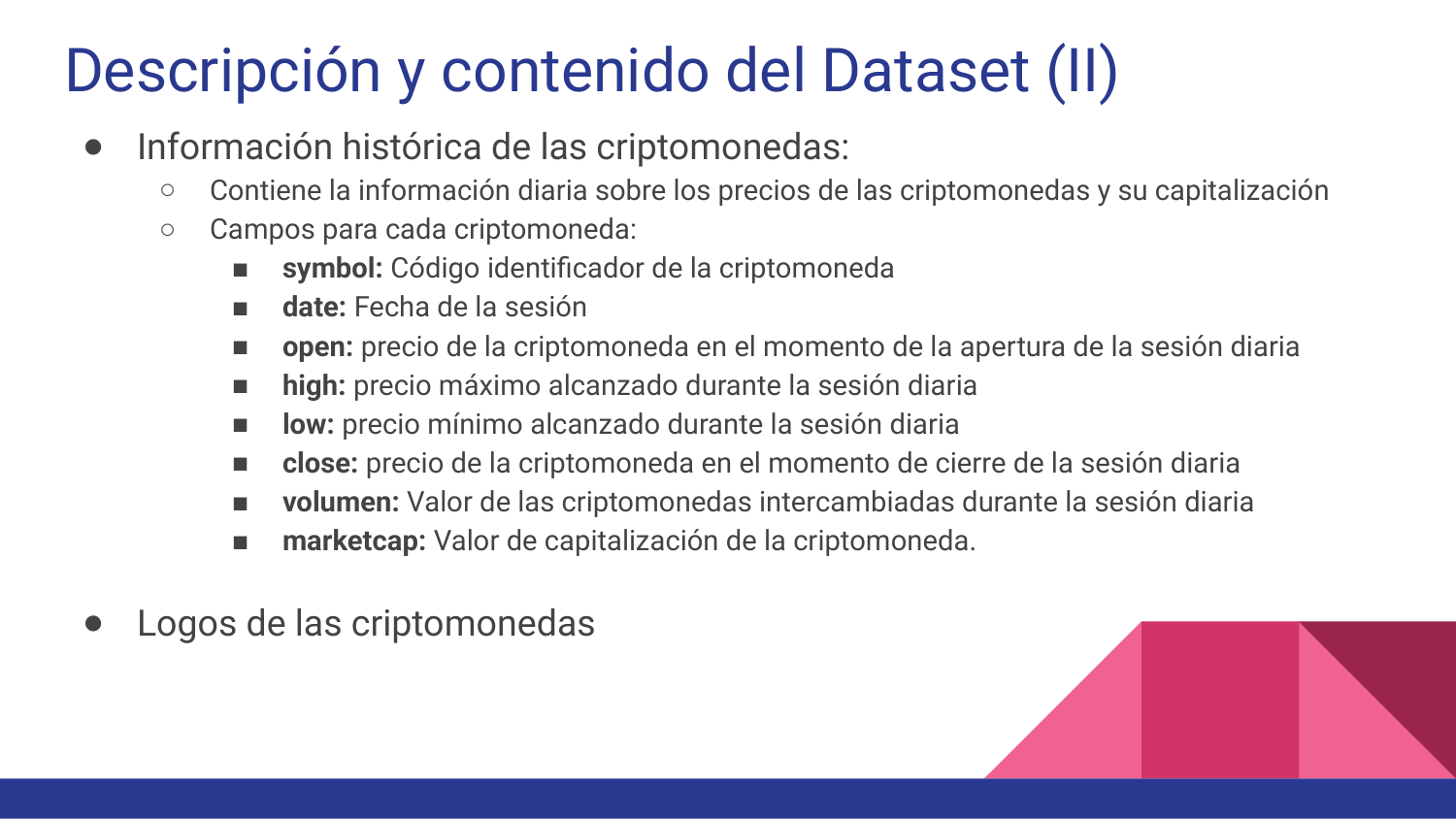

# Descripción y contenido del Dataset (II)
Información histórica de las criptomonedas:
Contiene la información diaria sobre los precios de las criptomonedas y su capitalización
Campos para cada criptomoneda:
symbol: Código identificador de la criptomoneda
date: Fecha de la sesión
open: precio de la criptomoneda en el momento de la apertura de la sesión diaria
high: precio máximo alcanzado durante la sesión diaria
low: precio mínimo alcanzado durante la sesión diaria
close: precio de la criptomoneda en el momento de cierre de la sesión diaria
volumen: Valor de las criptomonedas intercambiadas durante la sesión diaria
marketcap: Valor de capitalización de la criptomoneda.
Logos de las criptomonedas